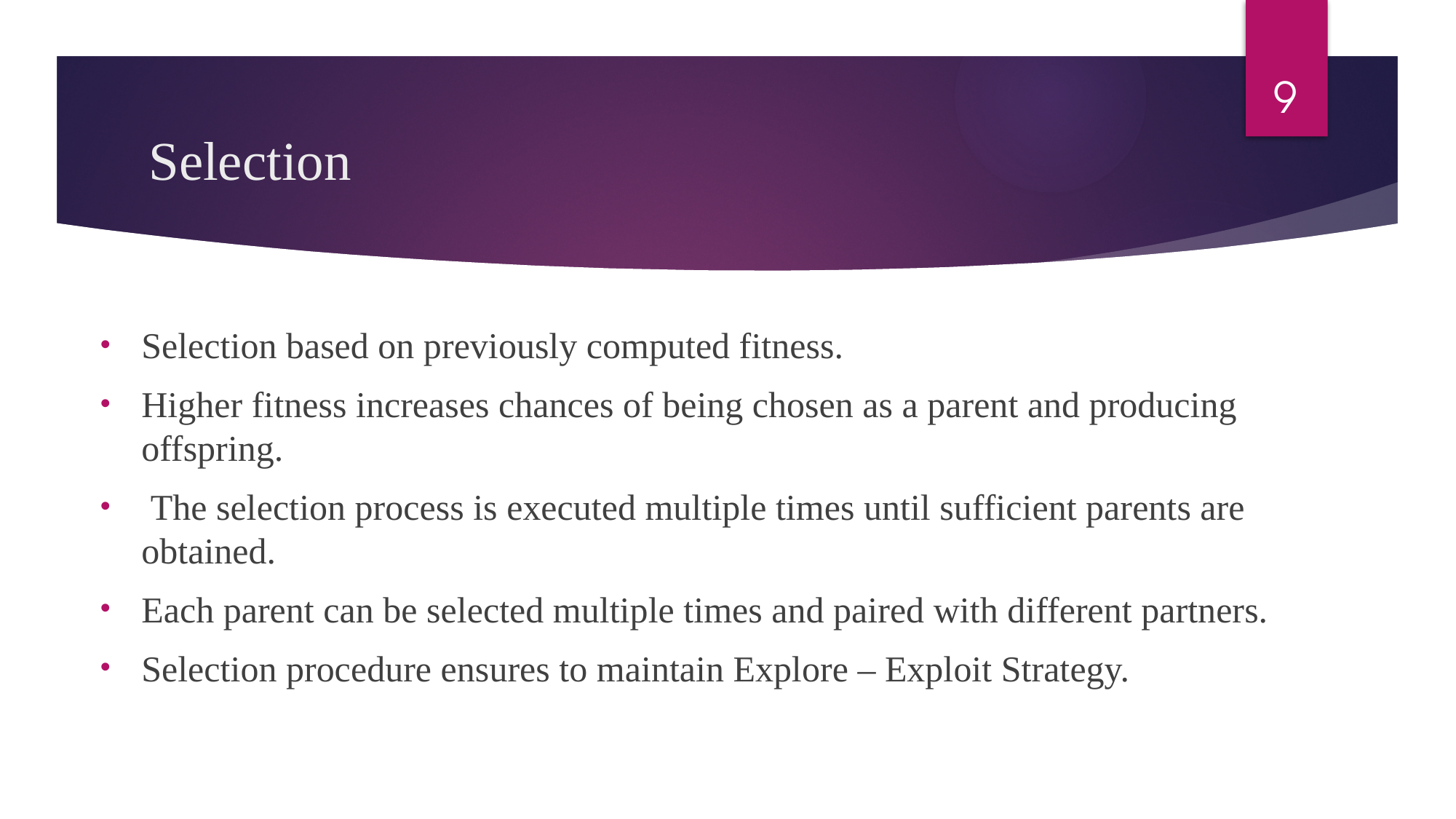

9
# Selection

Selection based on previously computed fitness.
Higher fitness increases chances of being chosen as a parent and producing offspring.
 The selection process is executed multiple times until sufficient parents are obtained.
Each parent can be selected multiple times and paired with different partners.
Selection procedure ensures to maintain Explore – Exploit Strategy.